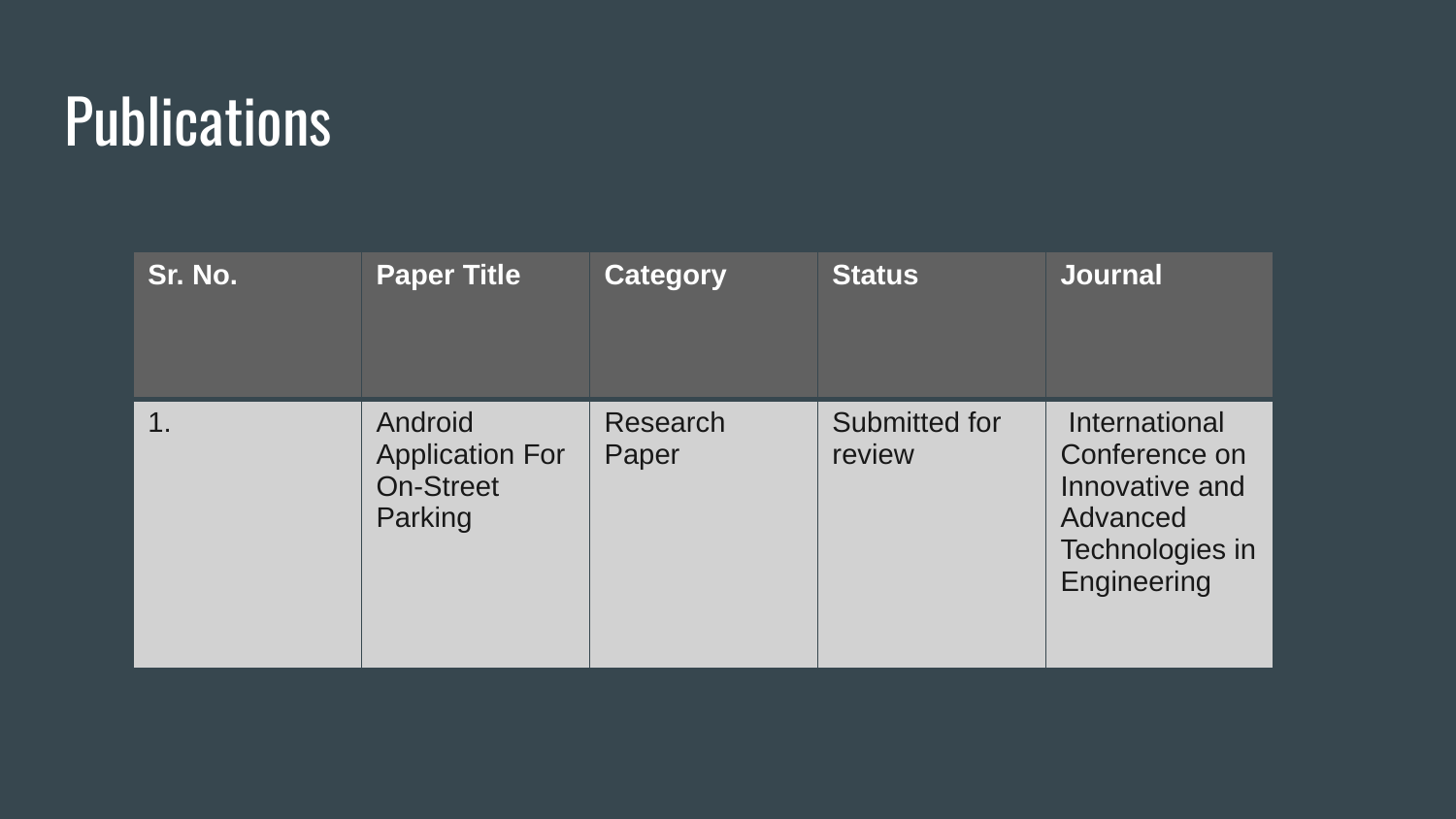

# Publications
| Sr. No. | Paper Title | Category | Status | Journal |
| --- | --- | --- | --- | --- |
| 1. | Android Application For On-Street Parking | Research Paper | Submitted for review | International Conference on Innovative and Advanced Technologies in Engineering |